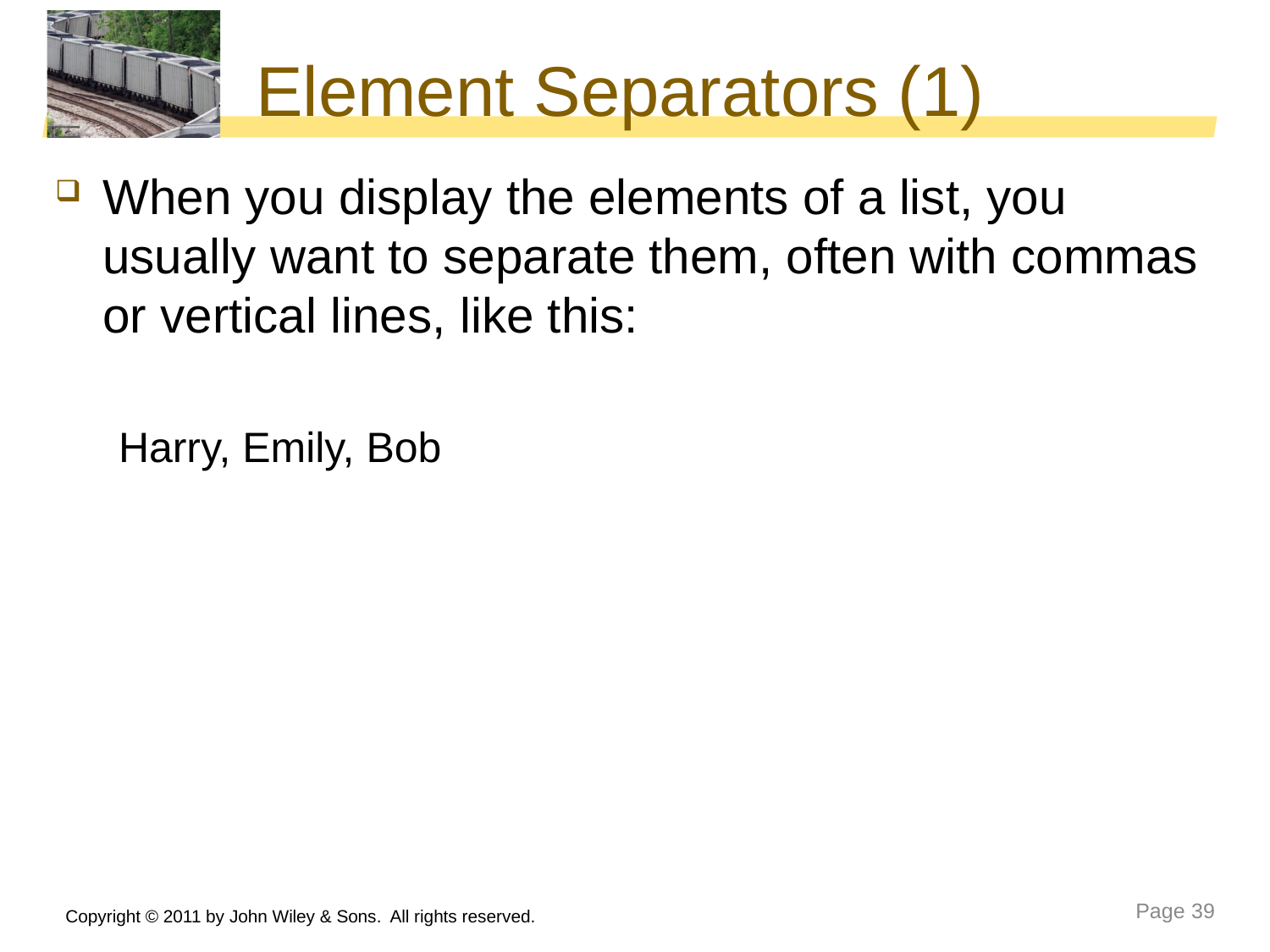

# Element Separators (1)
When you display the elements of a list, you usually want to separate them, often with commas or vertical lines, like this:

Harry, Emily, Bob

Copyright © 2011 by John Wiley & Sons.  All rights reserved.
Page 39